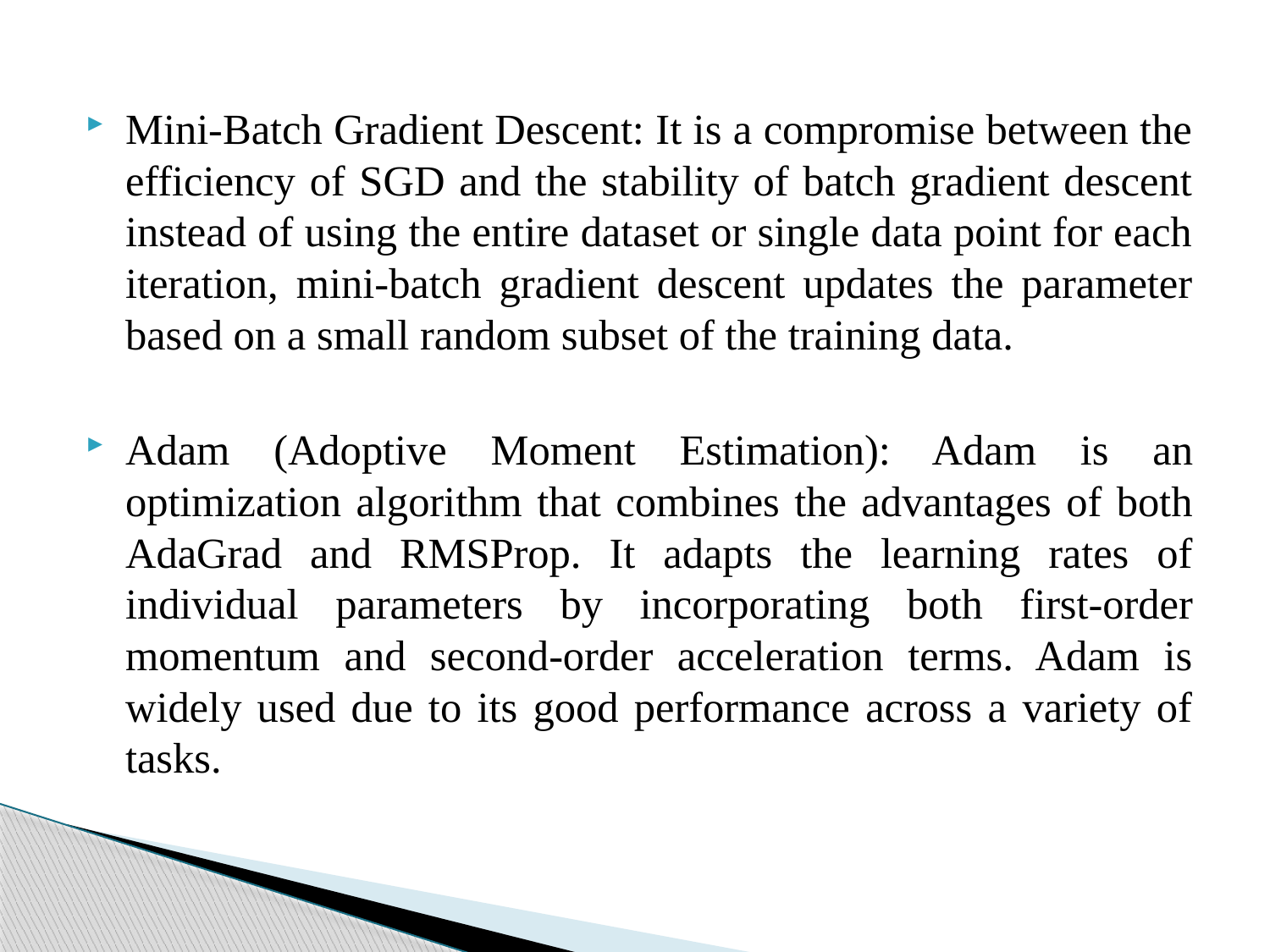

Mini-Batch Gradient Descent: It is a compromise between the efficiency of SGD and the stability of batch gradient descent instead of using the entire dataset or single data point for each iteration, mini-batch gradient descent updates the parameter based on a small random subset of the training data.

Adam (Adoptive Moment Estimation): Adam is an optimization algorithm that combines the advantages of both AdaGrad and RMSProp. It adapts the learning rates of individual parameters by incorporating both first-order momentum and second-order acceleration terms. Adam is widely used due to its good performance across a variety of tasks.